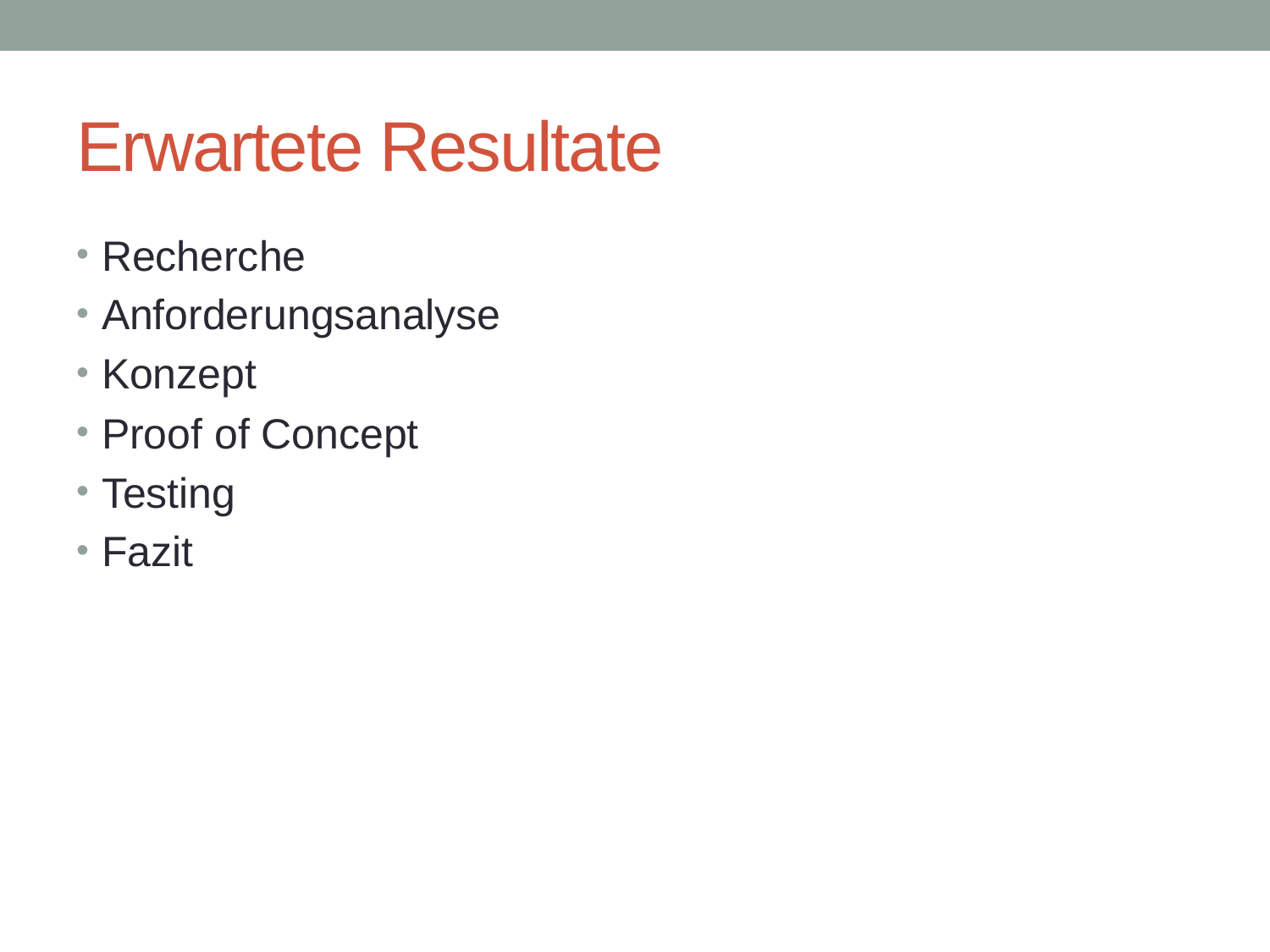

# Erwartete Resultate
Recherche
Anforderungsanalyse
Konzept
Proof of Concept
Testing
Fazit